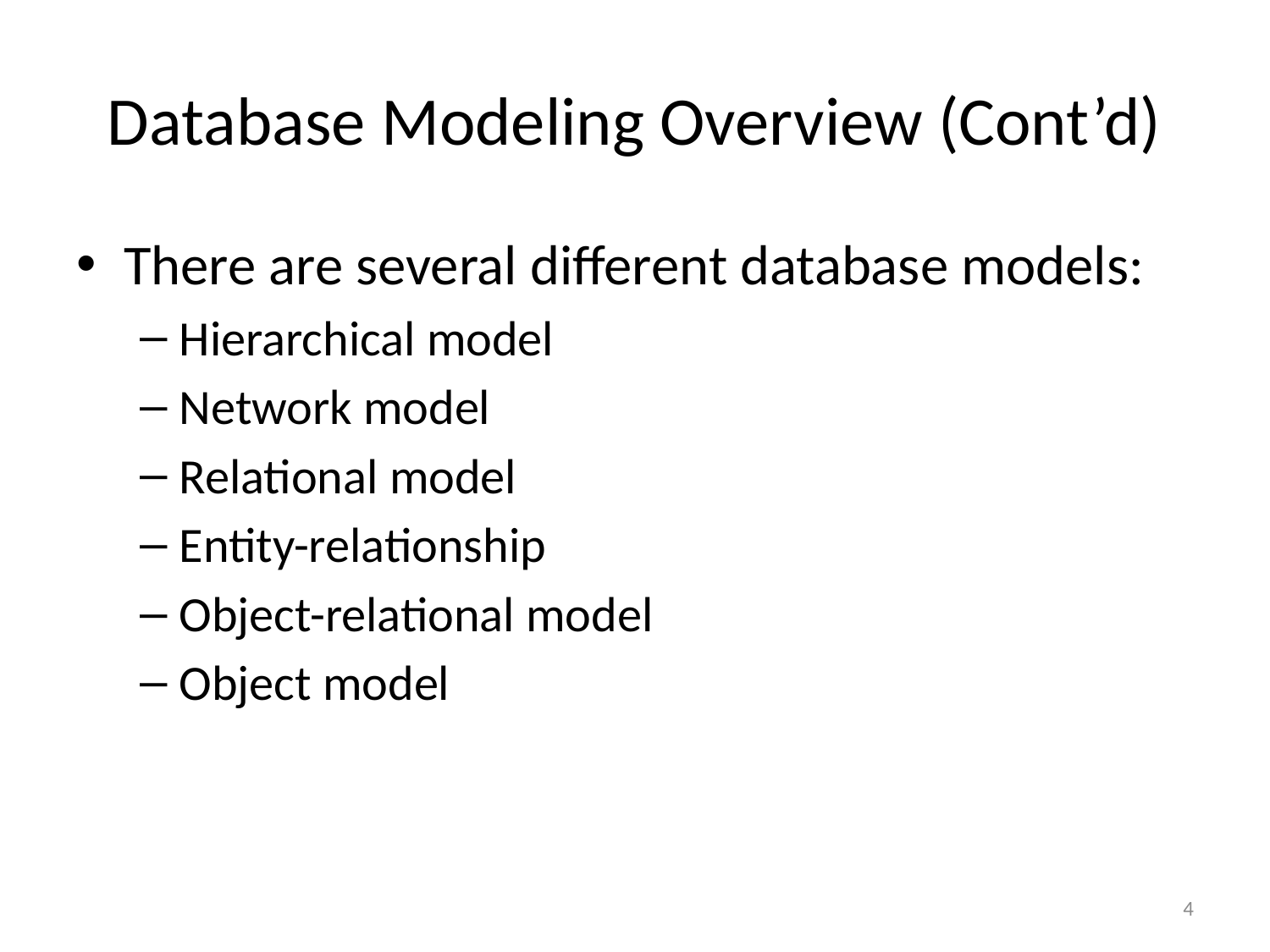

# Database Modeling Overview (Cont’d)
There are several different database models:
Hierarchical model
Network model
Relational model
Entity-relationship
Object-relational model
Object model
4